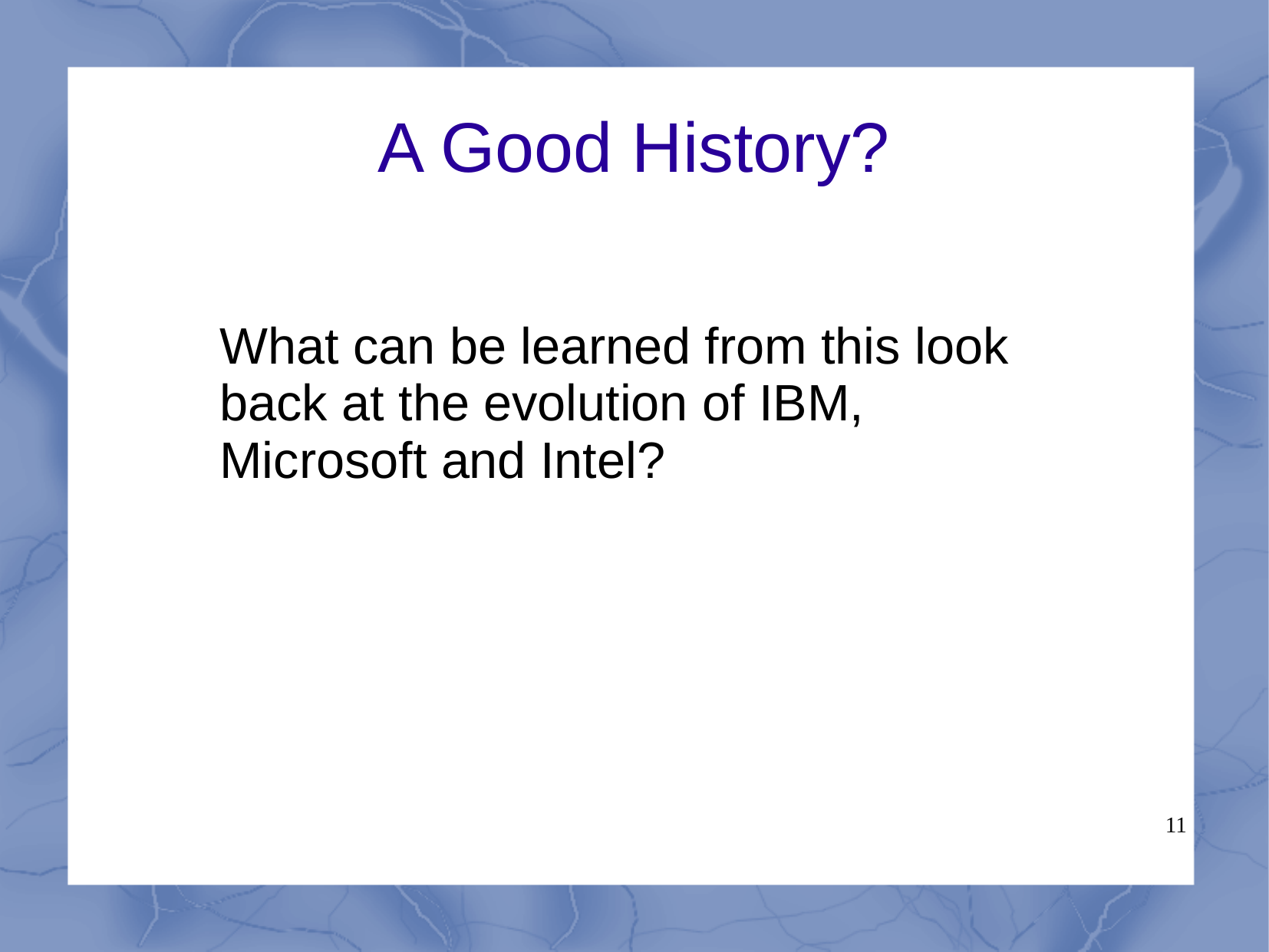

# A Good History?
What can be learned from this look back at the evolution of IBM, Microsoft and Intel?

11